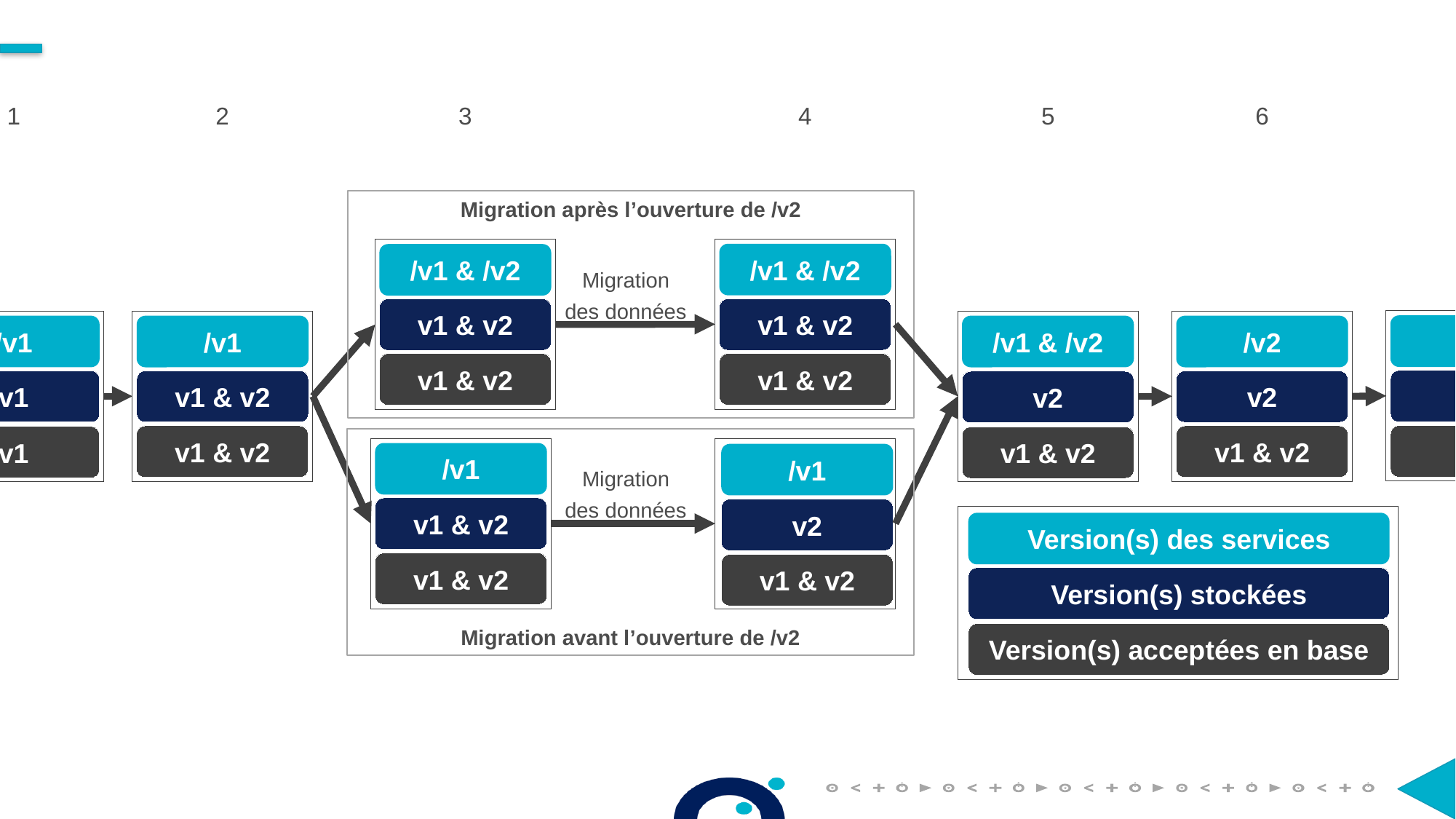

1
2
3
4
5
6
7
Migration après l’ouverture de /v2

Migration
des données
/v1 & /v2
/v1 & /v2
v1 & v2
v1 & v2

/v2
v2
v2

/v1
v1
v1

/v1 & /v2
v2
v1 & v2

/v2
v2
v1 & v2
/v1
v1 & v2
v1 & v2
v1 & v2
v1 & v2
Migration avant l’ouverture de /v2

Migration
des données
/v1
/v1
v1 & v2
v2

Version(s) des services
Version(s) stockées
Version(s) acceptées en base
v1 & v2
v1 & v2